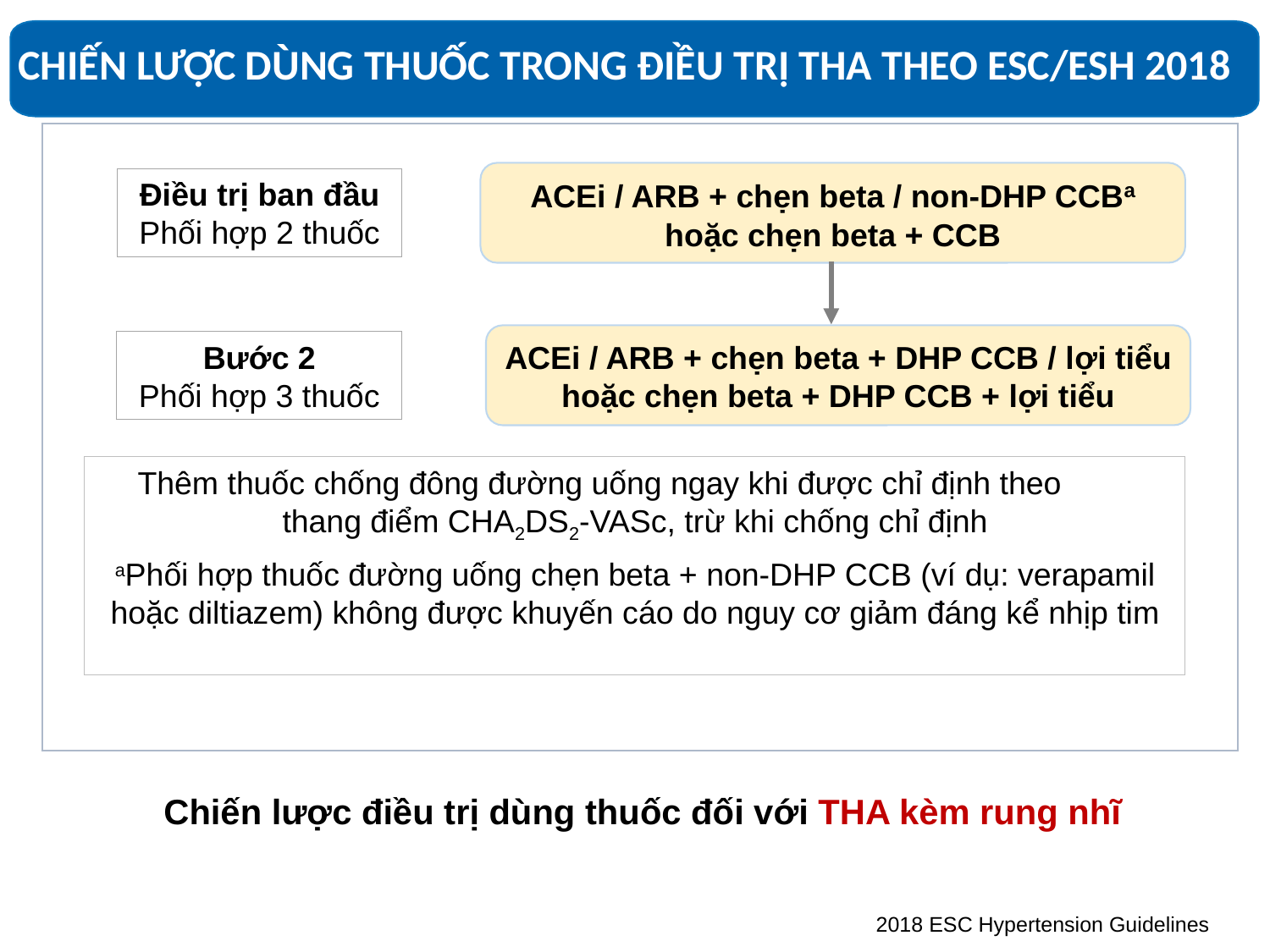

CHIẾN LƯỢC DÙNG THUỐC TRONG ĐIỀU TRỊ THA THEO ESC/ESH 2018

ACEi / ARB + chẹn beta / non-DHP CCBa hoặc chẹn beta + CCB
Điều trị ban đầu
Phối hợp 2 thuốc
ACEi / ARB + chẹn beta + DHP CCB / lợi tiểu hoặc chẹn beta + DHP CCB + lợi tiểu
Bước 2
Phối hợp 3 thuốc
Thêm thuốc chống đông đường uống ngay khi được chỉ định theo         thang điểm CHA2DS2-VASc, trừ khi chống chỉ định
aPhối hợp thuốc đường uống chẹn beta + non-DHP CCB (ví dụ: verapamil hoặc diltiazem) không được khuyến cáo do nguy cơ giảm đáng kể nhịp tim

Chiến lược điều trị dùng thuốc đối với THA kèm rung nhĩ
2018 ESC Hypertension Guidelines